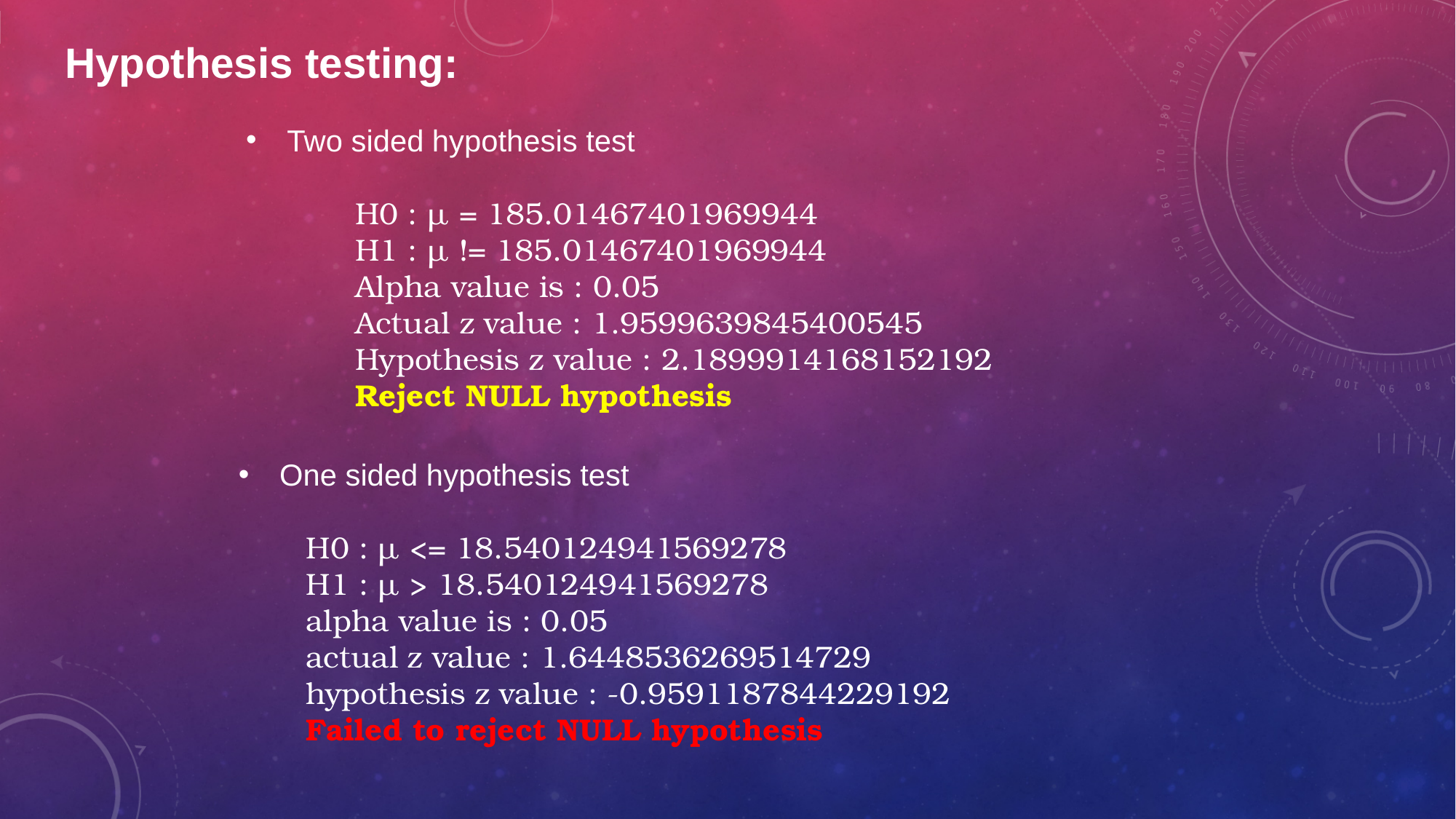

Hypothesis testing:
Two sided hypothesis test

	H0 : μ = 185.01467401969944
	H1 : μ != 185.01467401969944
	Alpha value is : 0.05
	Actual z value : 1.9599639845400545
	Hypothesis z value : 2.1899914168152192
	Reject NULL hypothesis
One sided hypothesis test

       H0 : μ <= 18.540124941569278
       H1 : μ > 18.540124941569278
       alpha value is : 0.05
       actual z value : 1.6448536269514729
       hypothesis z value : -0.9591187844229192
       Failed to reject NULL hypothesis